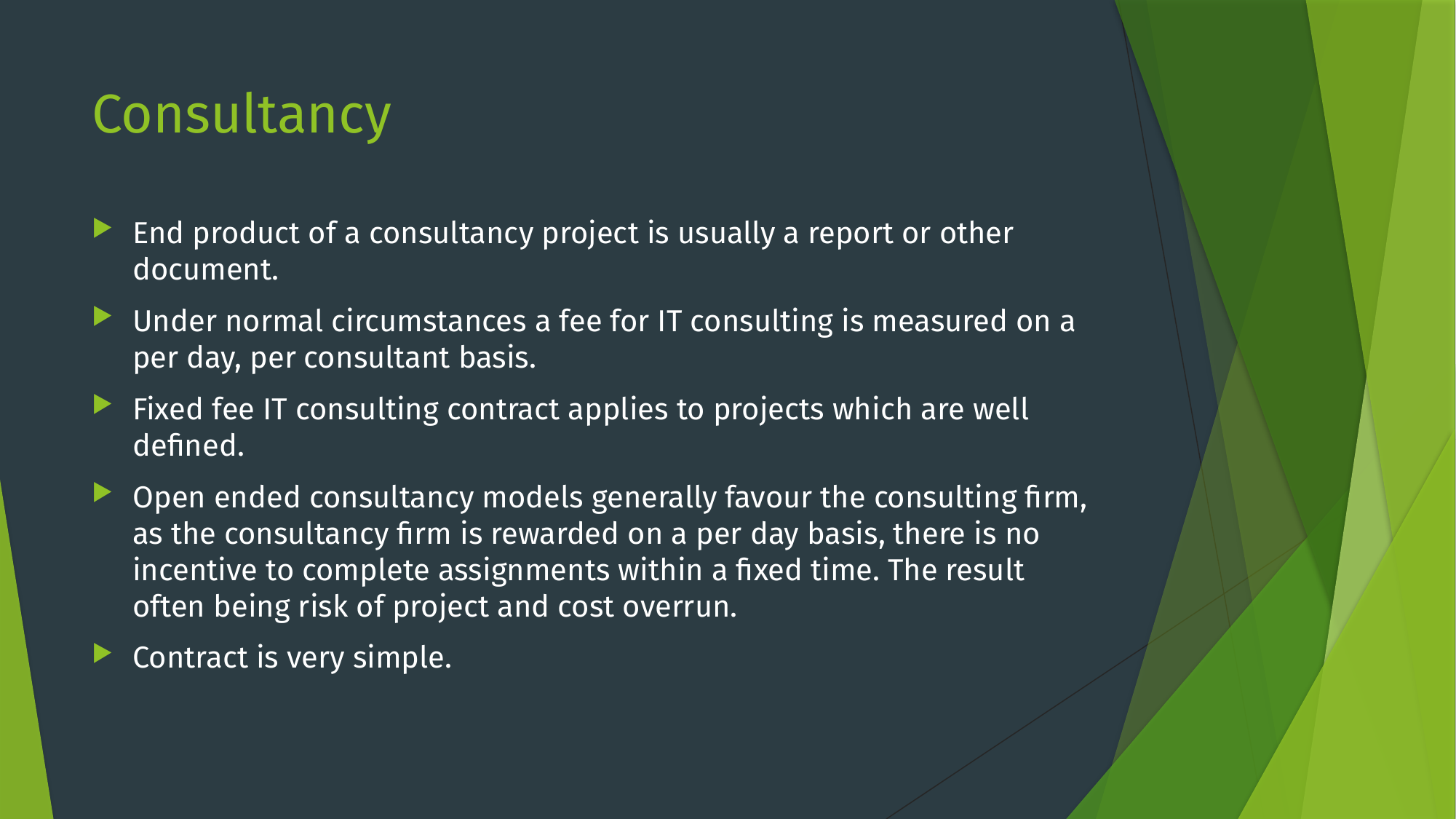

# Consultancy
End product of a consultancy project is usually a report or other document.
Under normal circumstances a fee for IT consulting is measured on a per day, per consultant basis.
Fixed fee IT consulting contract applies to projects which are well defined.
Open ended consultancy models generally favour the consulting firm, as the consultancy firm is rewarded on a per day basis, there is no incentive to complete assignments within a fixed time. The result often being risk of project and cost overrun.
Contract is very simple.